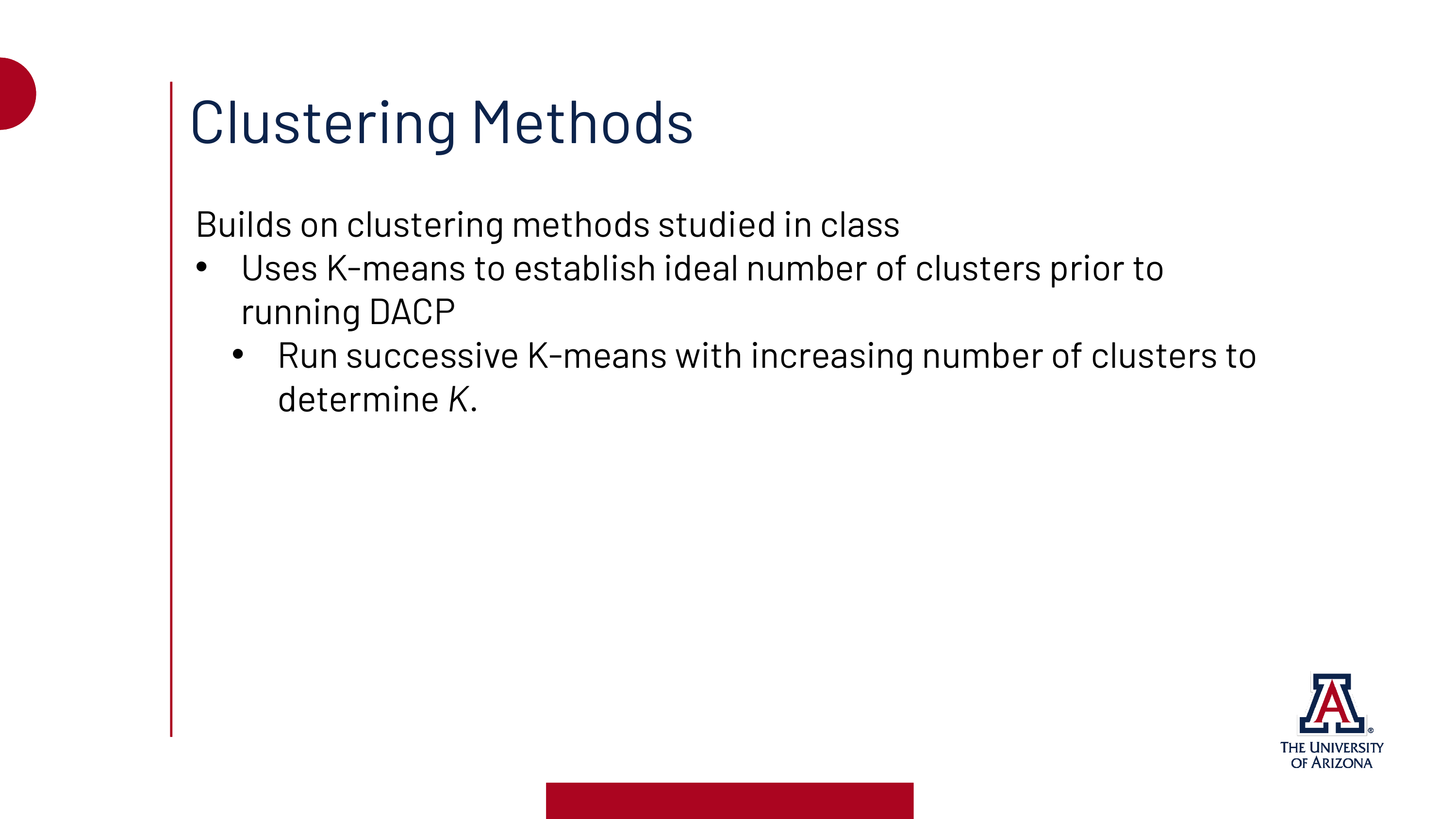

Clustering Methods
Builds on clustering methods studied in class
Uses K-means to establish ideal number of clusters prior to running DACP
Run successive K-means with increasing number of clusters to determine K.